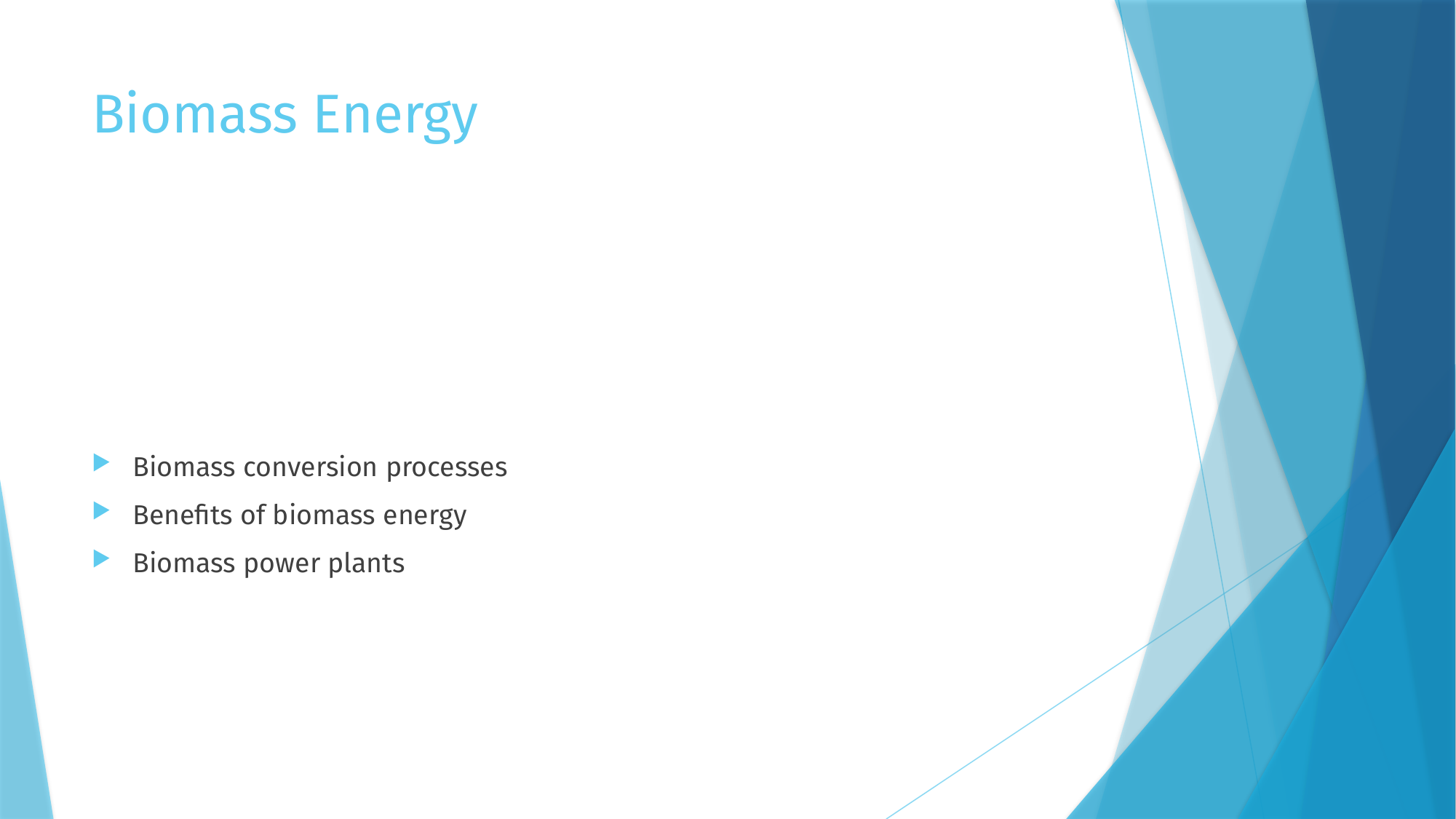

# Biomass Energy

Biomass conversion processes
Benefits of biomass energy
Biomass power plants